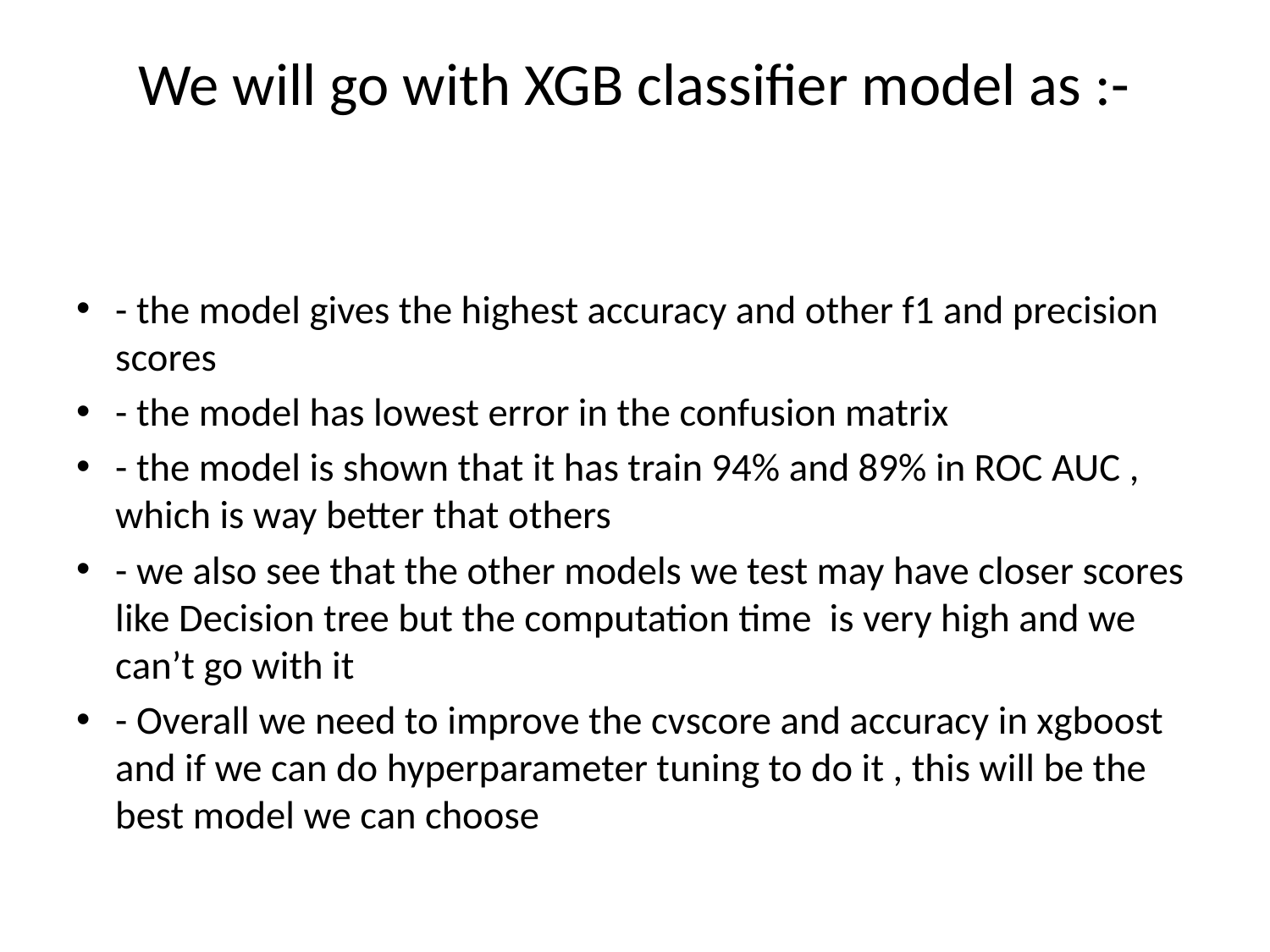

# We will go with XGB classifier model as :-

- the model gives the highest accuracy and other f1 and precision scores
- the model has lowest error in the confusion matrix
- the model is shown that it has train 94% and 89% in ROC AUC , which is way better that others
- we also see that the other models we test may have closer scores like Decision tree but the computation time  is very high and we can’t go with it
- Overall we need to improve the cvscore and accuracy in xgboost and if we can do hyperparameter tuning to do it , this will be the best model we can choose